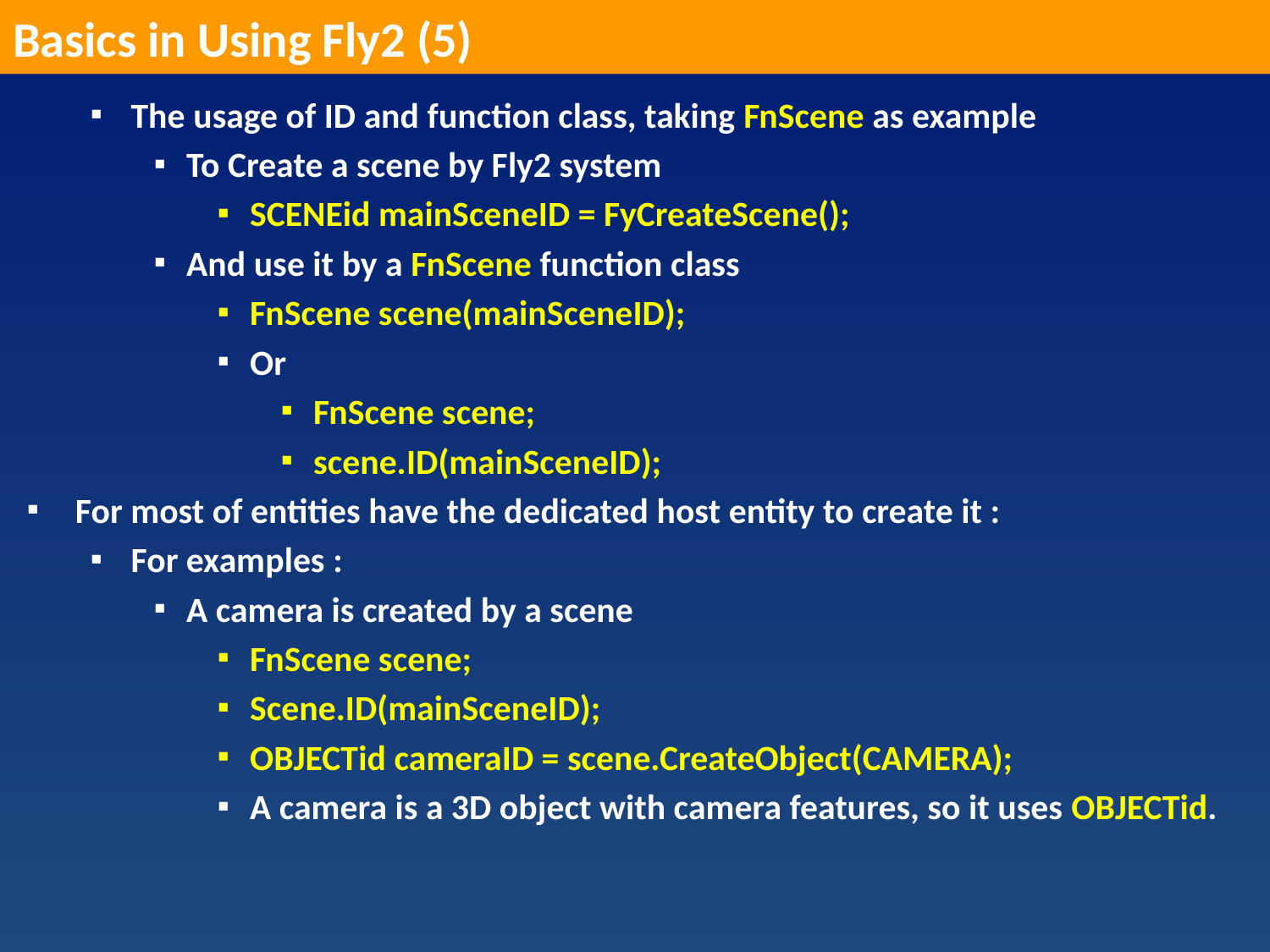

Basics in Using Fly2 (5)
The usage of ID and function class, taking FnScene as example
To Create a scene by Fly2 system
SCENEid mainSceneID = FyCreateScene();
And use it by a FnScene function class
FnScene scene(mainSceneID);
Or
FnScene scene;
scene.ID(mainSceneID);
For most of entities have the dedicated host entity to create it :
For examples :
A camera is created by a scene
FnScene scene;
Scene.ID(mainSceneID);
OBJECTid cameraID = scene.CreateObject(CAMERA);
A camera is a 3D object with camera features, so it uses OBJECTid.